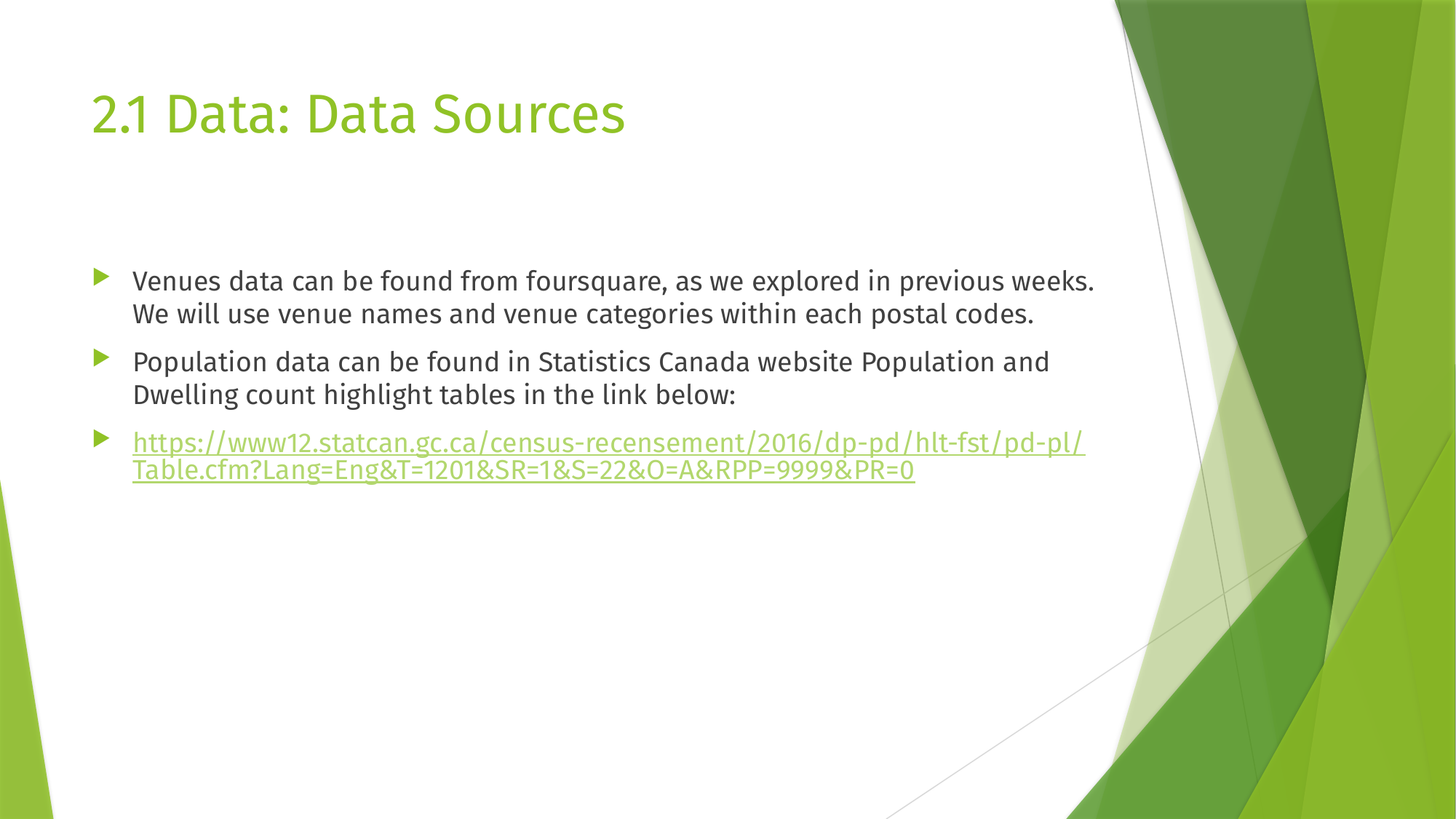

# 2.1 Data: Data Sources
Venues data can be found from foursquare, as we explored in previous weeks. We will use venue names and venue categories within each postal codes.
Population data can be found in Statistics Canada website Population and Dwelling count highlight tables in the link below:
https://www12.statcan.gc.ca/census-recensement/2016/dp-pd/hlt-fst/pd-pl/Table.cfm?Lang=Eng&T=1201&SR=1&S=22&O=A&RPP=9999&PR=0